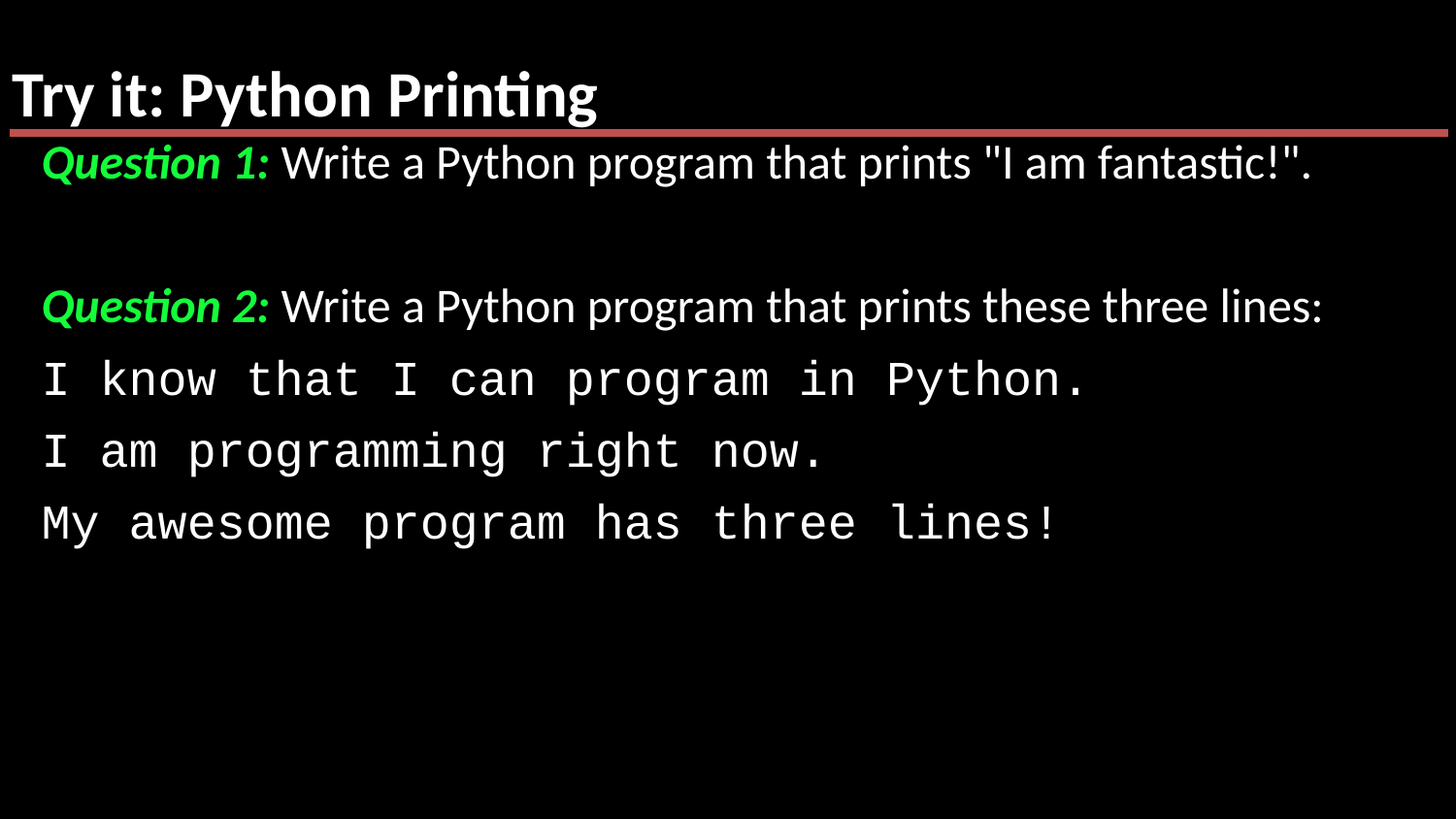

# Try it: Python Printing
13
Question 1: Write a Python program that prints "I am fantastic!".

Question 2: Write a Python program that prints these three lines:
I know that I can program in Python.
I am programming right now.
My awesome program has three lines!